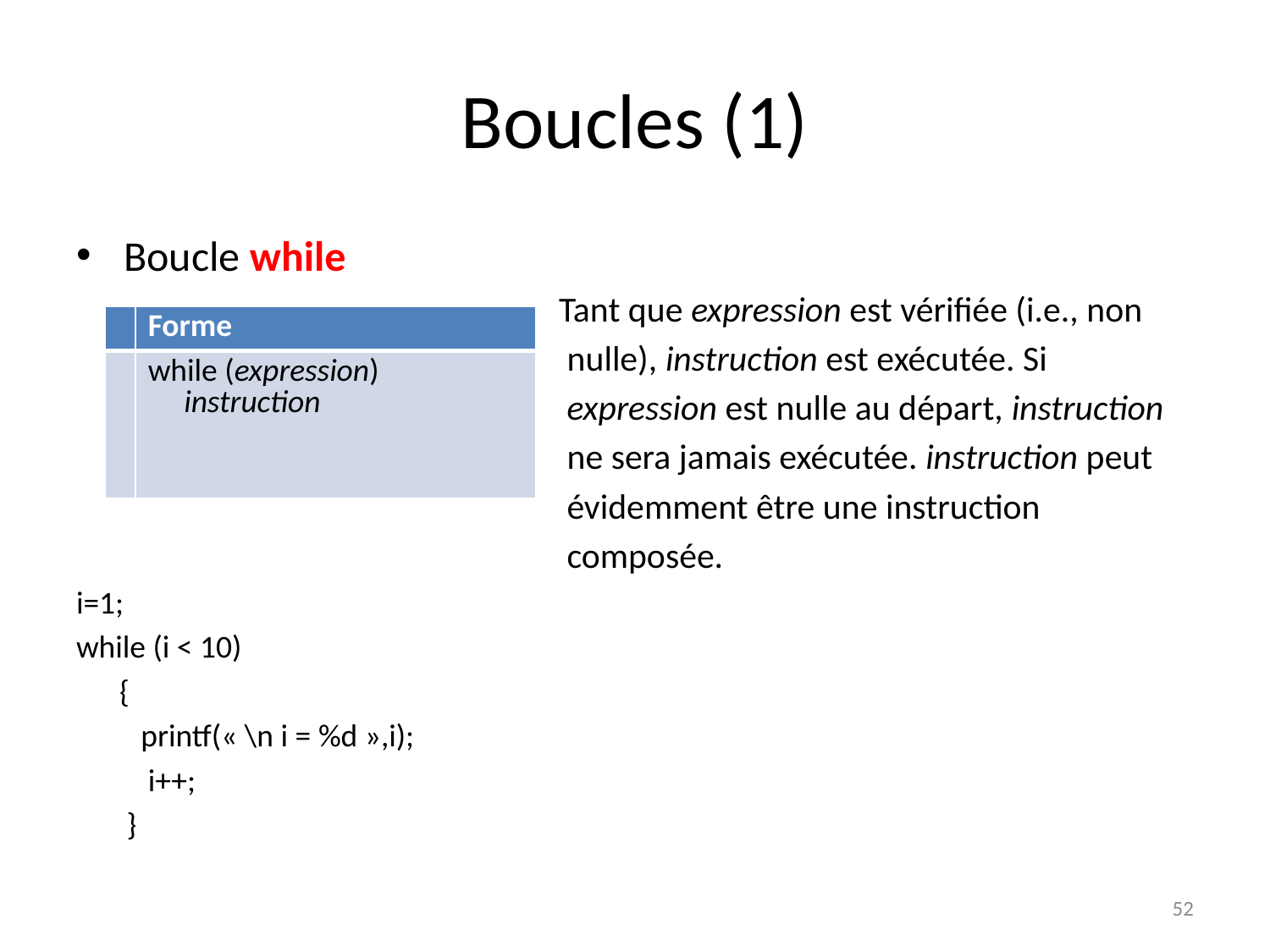

# Boucles (1)
Boucle while
                                                            Tant que expression est vérifiée (i.e., non
                                                             nulle), instruction est exécutée. Si
                                                             expression est nulle au départ, instruction
                                                             ne sera jamais exécutée. instruction peut
                                                             évidemment être une instruction
                                                             composée.
i=1;
while (i < 10)
      {
         printf(« \n i = %d »,i);
          i++;
       }

|  | Forme |
| --- | --- |
|  | while (expression) instruction |
52